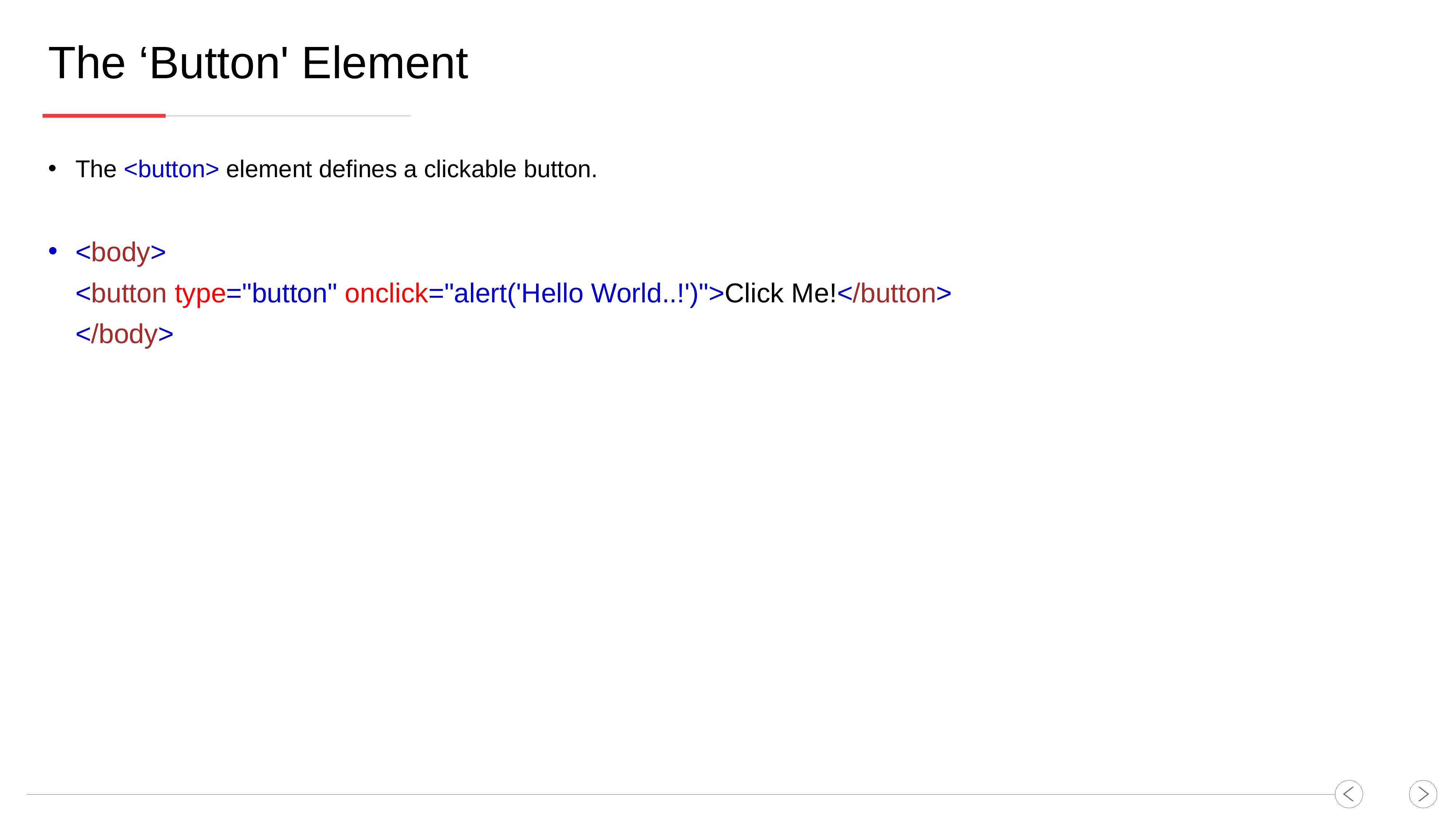

The ‘Button' Element
The <button> element defines a clickable button.
<body>
<button type="button" onclick="alert('Hello World..!')">Click Me!</button>
</body>